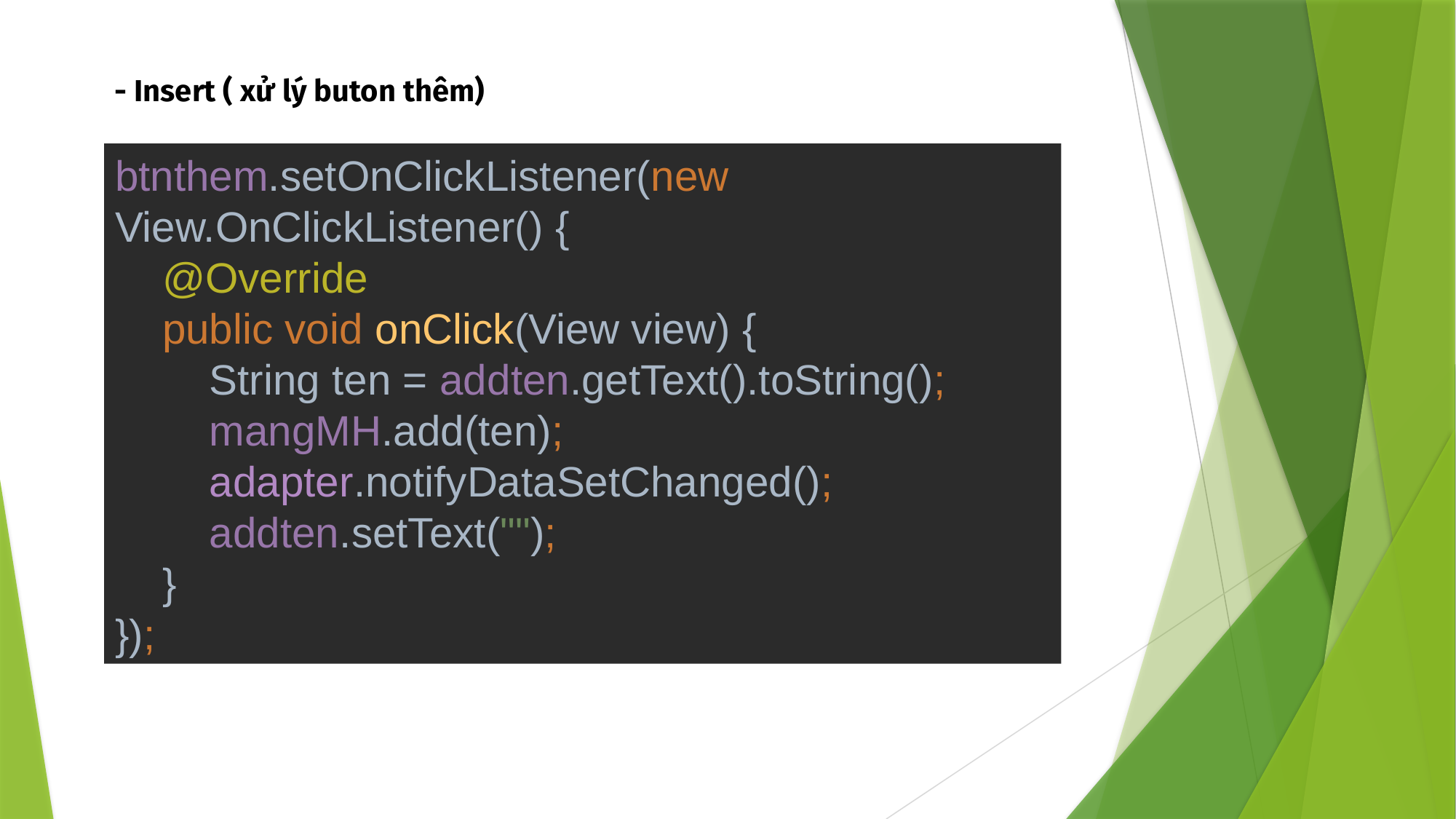

- Insert ( xử lý buton thêm)
btnthem.setOnClickListener(new View.OnClickListener() {
    @Override
    public void onClick(View view) {
        String ten = addten.getText().toString();
        mangMH.add(ten);
        adapter.notifyDataSetChanged();
        addten.setText("");
    }
});